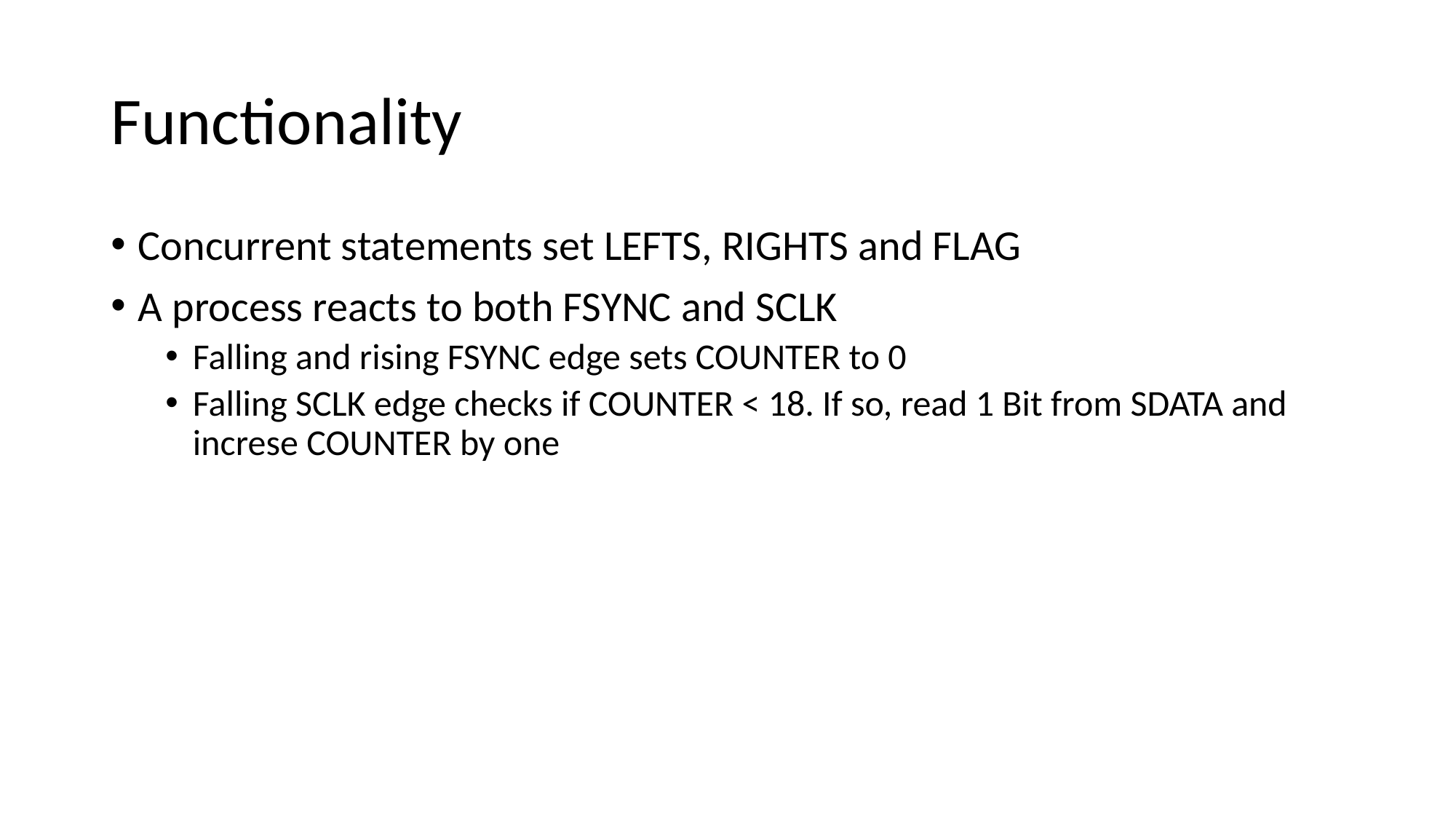

# Functionality
Concurrent statements set LEFTS, RIGHTS and FLAG
A process reacts to both FSYNC and SCLK
Falling and rising FSYNC edge sets COUNTER to 0
Falling SCLK edge checks if COUNTER < 18. If so, read 1 Bit from SDATA and increse COUNTER by one